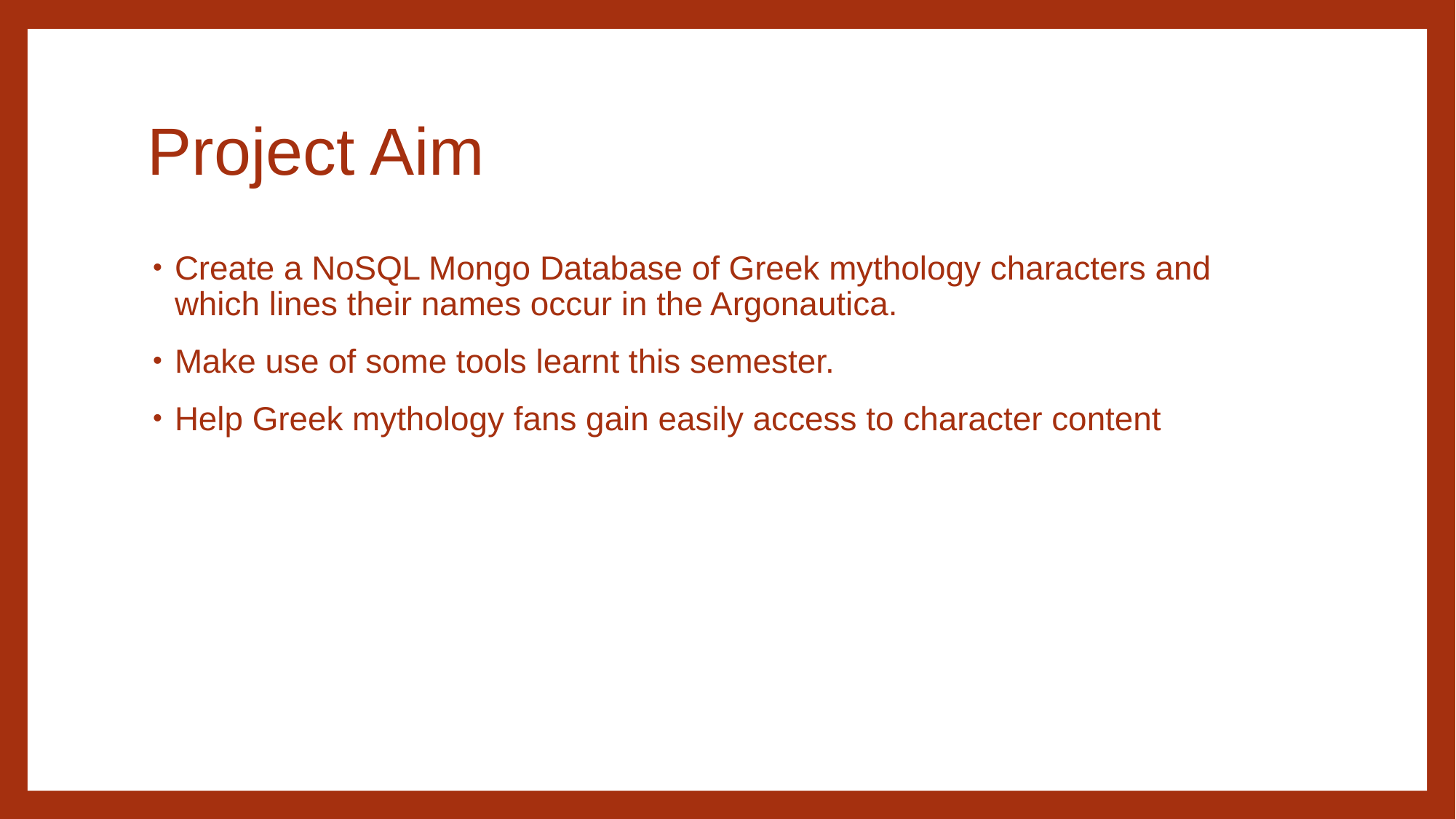

# Project Aim
Create a NoSQL Mongo Database of Greek mythology characters and which lines their names occur in the Argonautica.
Make use of some tools learnt this semester.
Help Greek mythology fans gain easily access to character content